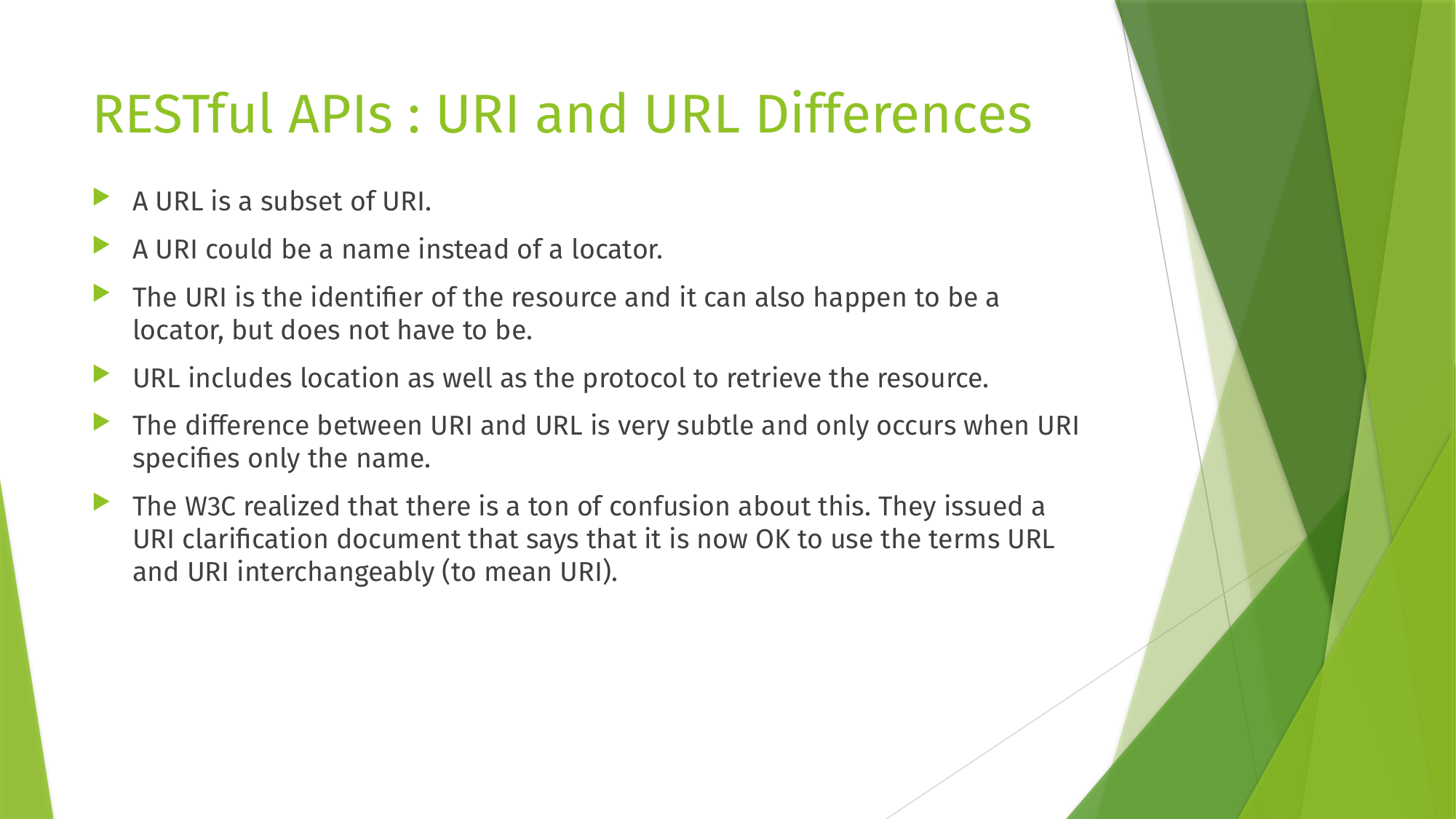

# RESTful APIs : URI and URL Differences
A URL is a subset of URI.
A URI could be a name instead of a locator.
The URI is the identifier of the resource and it can also happen to be a locator, but does not have to be.
URL includes location as well as the protocol to retrieve the resource.
The difference between URI and URL is very subtle and only occurs when URI specifies only the name.
The W3C realized that there is a ton of confusion about this. They issued a URI clarification document that says that it is now OK to use the terms URL and URI interchangeably (to mean URI).